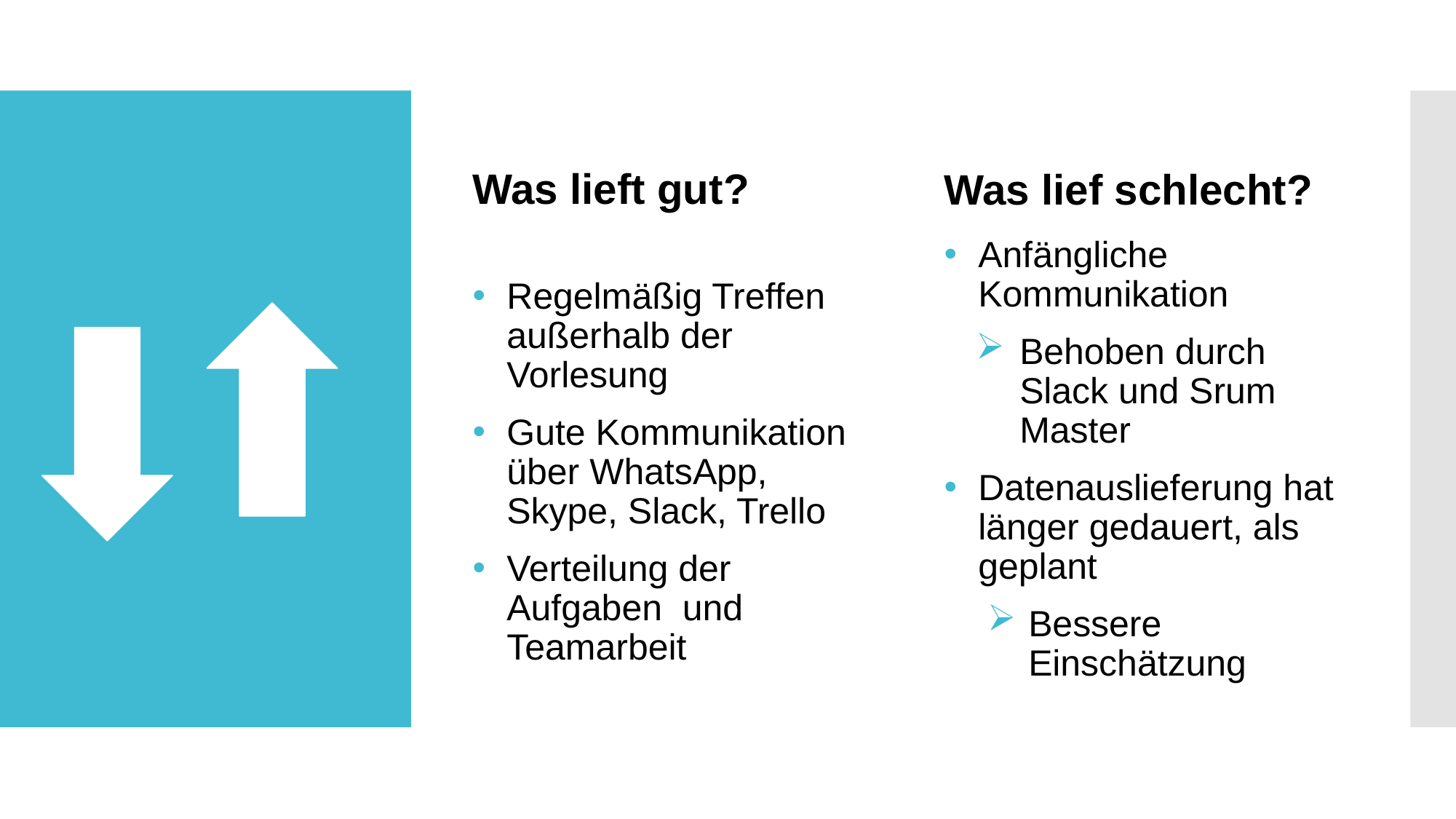

Was lieft gut?
Was lief schlecht?

Regelmäßig Treffen außerhalb der Vorlesung
Gute Kommunikation über WhatsApp, Skype, Slack, Trello
Verteilung der Aufgaben  und Teamarbeit

Anfängliche Kommunikation
Behoben durch Slack und Srum Master
Datenauslieferung hat länger gedauert, als geplant
Bessere Einschätzung